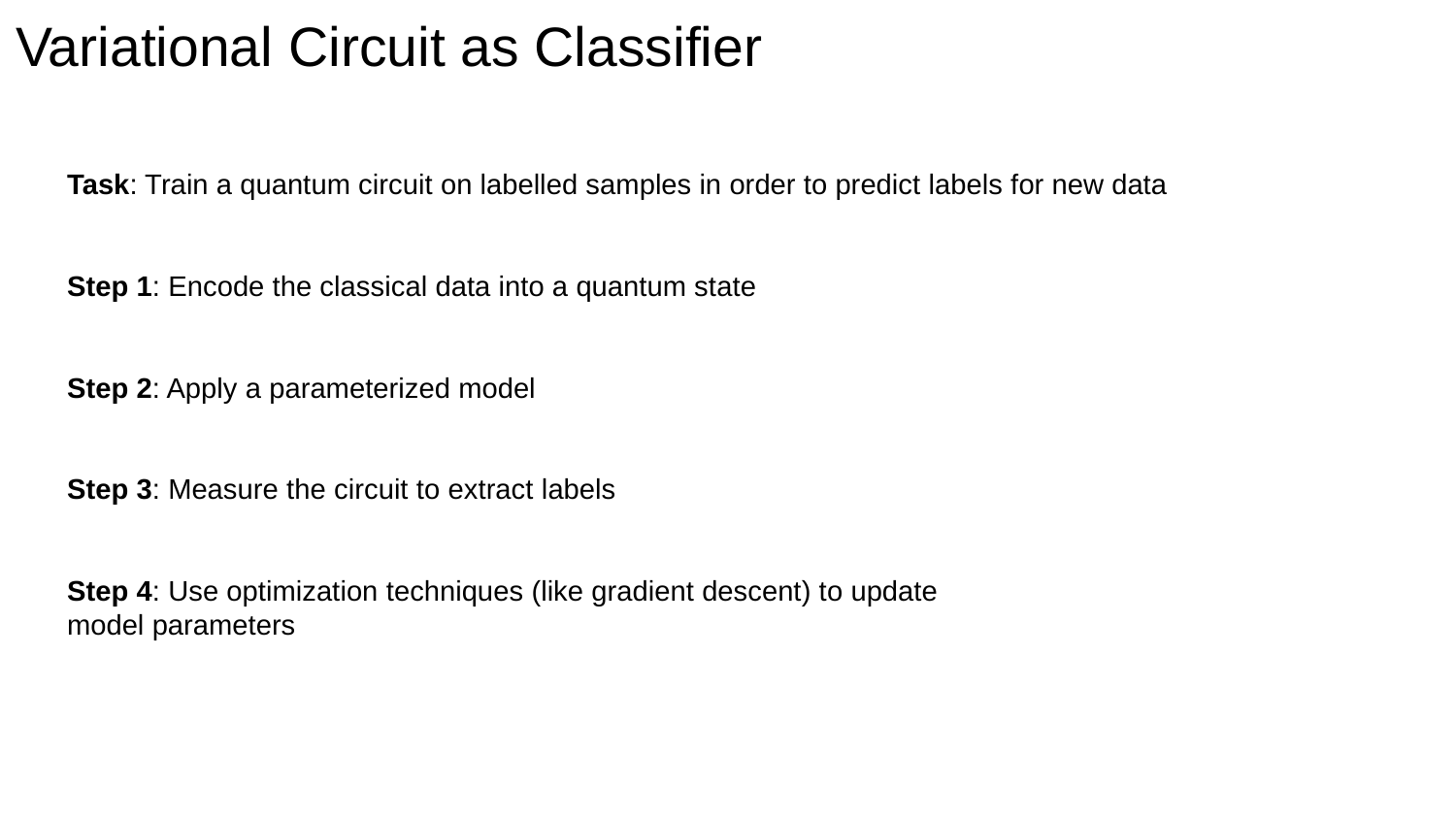

# Variational Circuit as Classifier
Task: Train a quantum circuit on labelled samples in order to predict labels for new data

Step 1: Encode the classical data into a quantum state

Step 2: Apply a parameterized model

Step 3: Measure the circuit to extract labels

Step 4: Use optimization techniques (like gradient descent) to update
model parameters